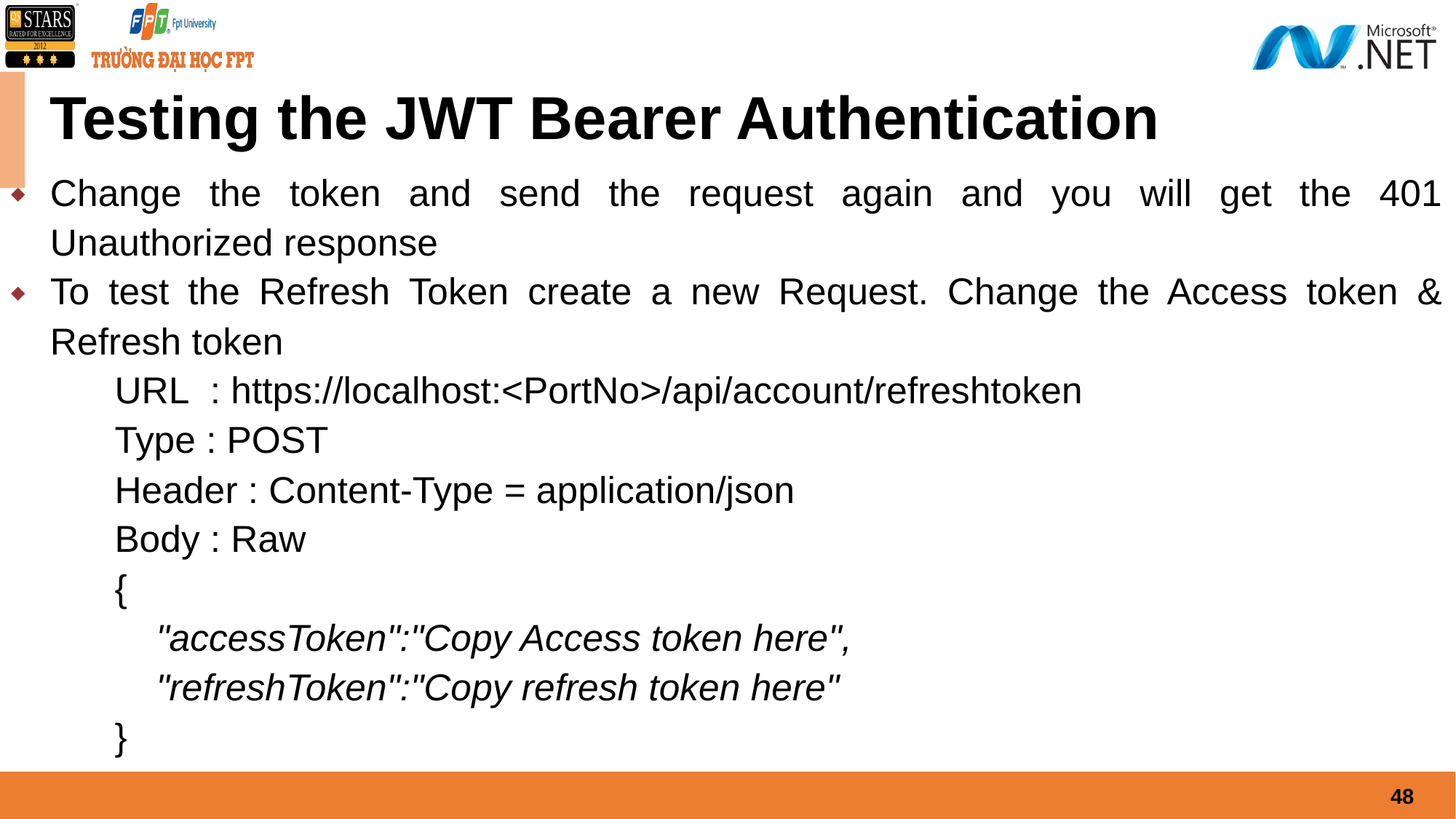

# Testing the JWT Bearer Authentication
Change the token and send the request again and you will get the 401 Unauthorized response
To test the Refresh Token create a new Request. Change the Access token & Refresh token
URL  : https://localhost:<PortNo>/api/account/refreshtoken
Type : POST
Header : Content-Type = application/json
Body : Raw
{
    "accessToken":"Copy Access token here",
    "refreshToken":"Copy refresh token here"
}

48